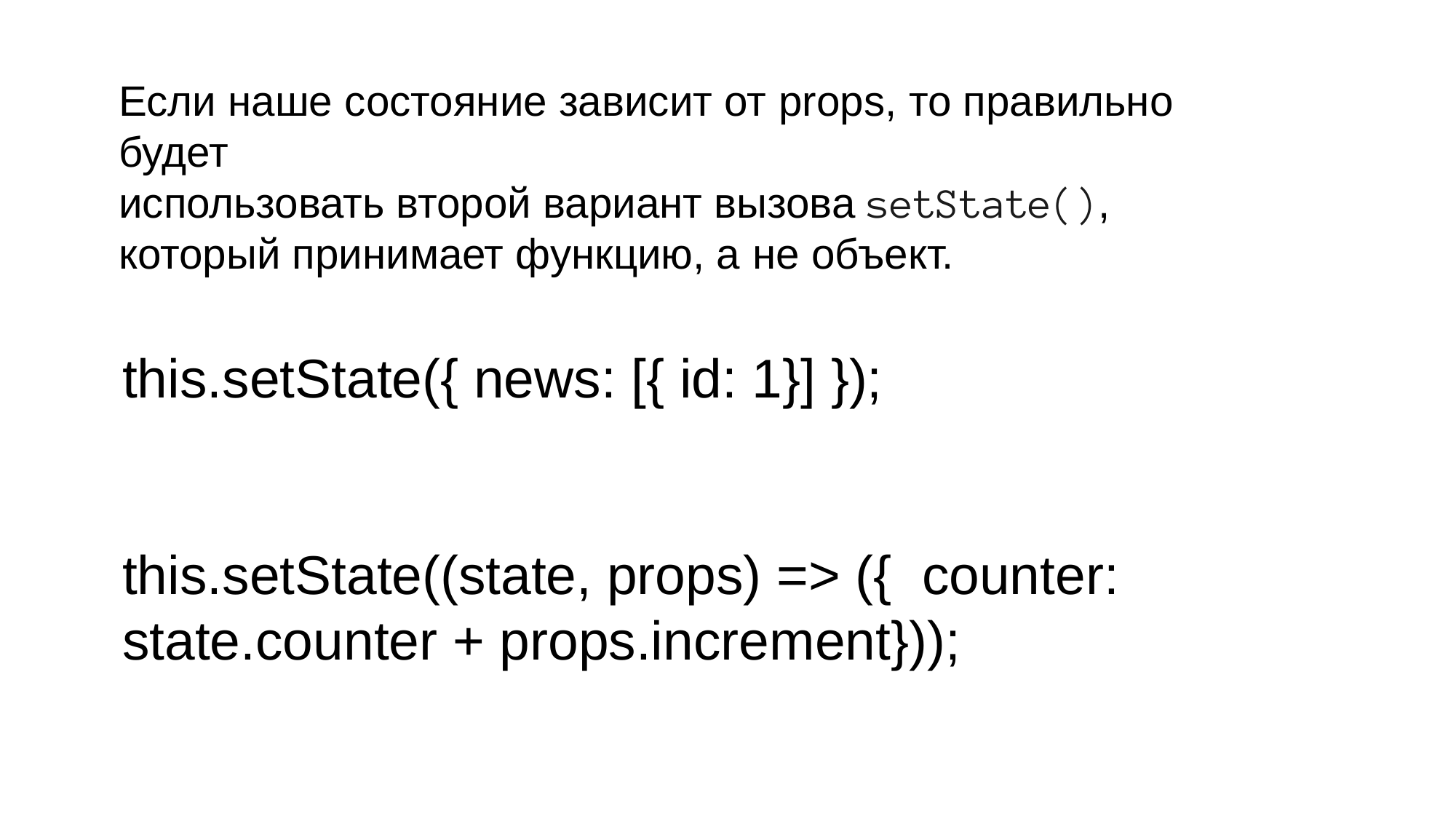

Если наше состояние зависит от props, то правильно будет
использовать второй вариант вызова setState(),
который принимает функцию, а не объект.
this.setState({ news: [{ id: 1}] });

this.setState((state, props) => ({  counter: state.counter + props.increment}));